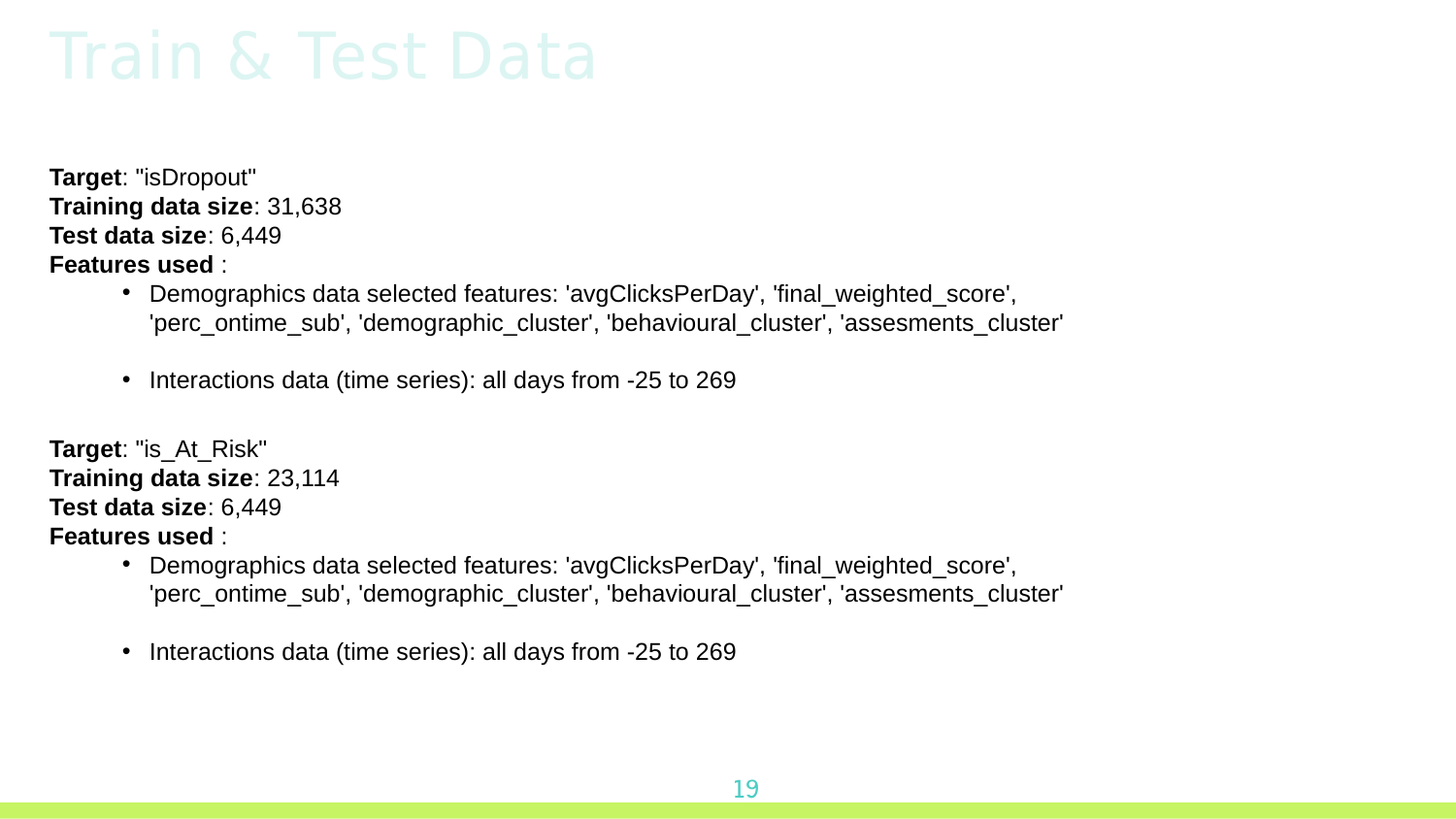

Train & Test Data
Target: "isDropout"
Training data size: 31,638
Test data size: 6,449
Features used :
Demographics data selected features: 'avgClicksPerDay', 'final_weighted_score', 'perc_ontime_sub', 'demographic_cluster', 'behavioural_cluster', 'assesments_cluster'

Interactions data (time series): all days from -25 to 269
Target: "is_At_Risk"
Training data size: 23,114
Test data size: 6,449
Features used :
Demographics data selected features: 'avgClicksPerDay', 'final_weighted_score', 'perc_ontime_sub', 'demographic_cluster', 'behavioural_cluster', 'assesments_cluster'

Interactions data (time series): all days from -25 to 269
19